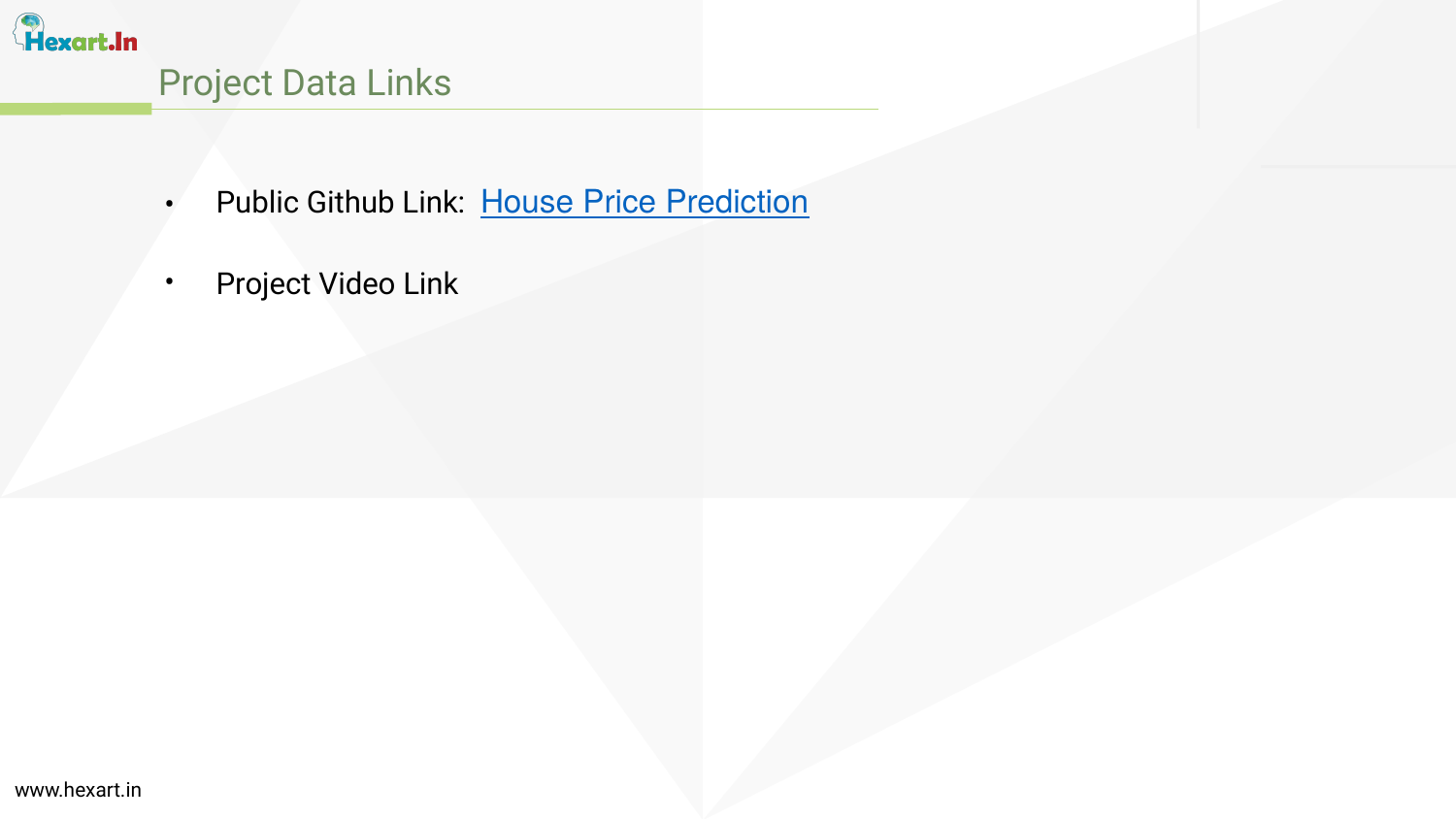

Project Data Links
Public Github Link:  House Price Prediction
Project Video Link